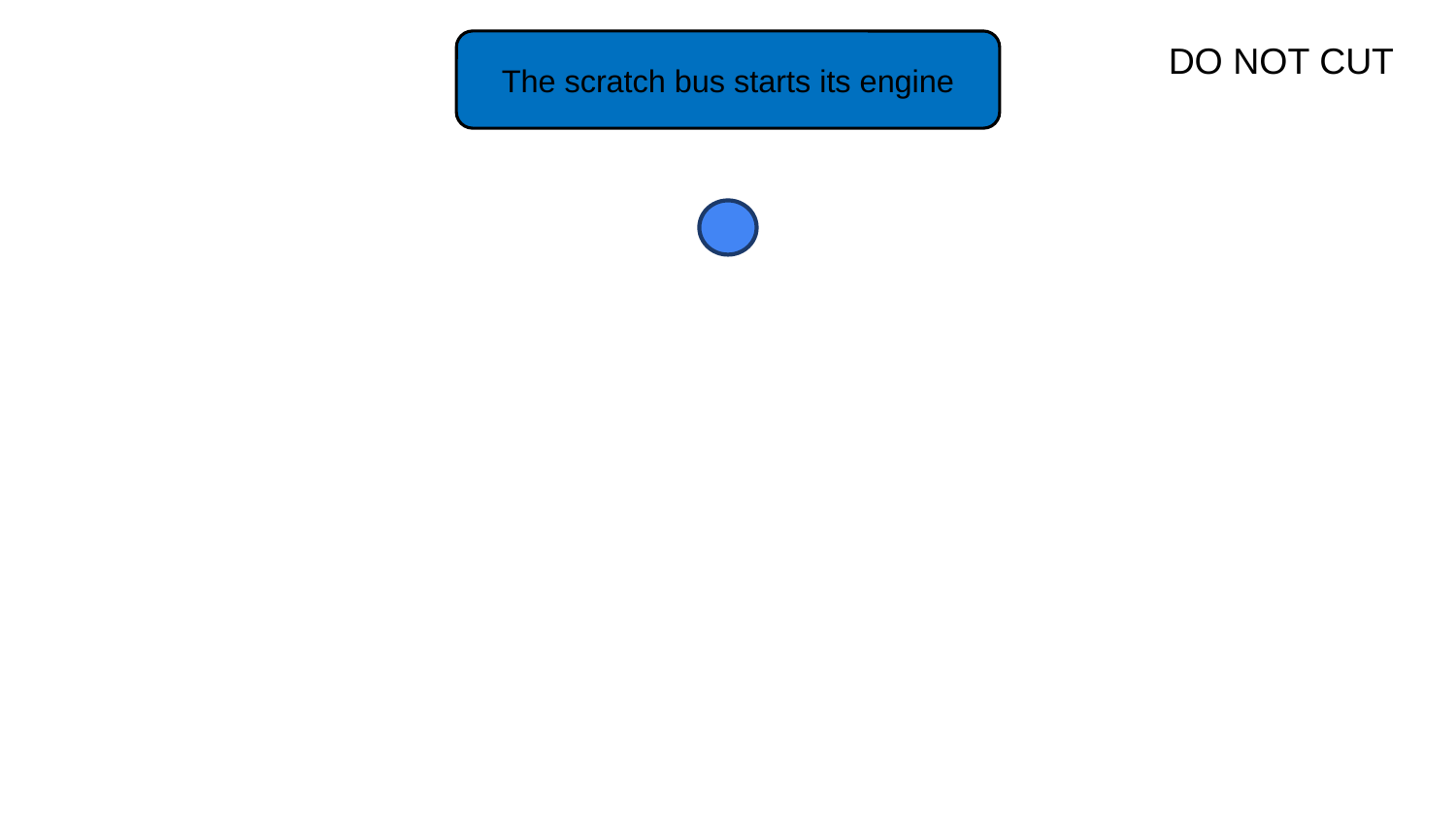

The scratch bus starts its engine
DO NOT CUT